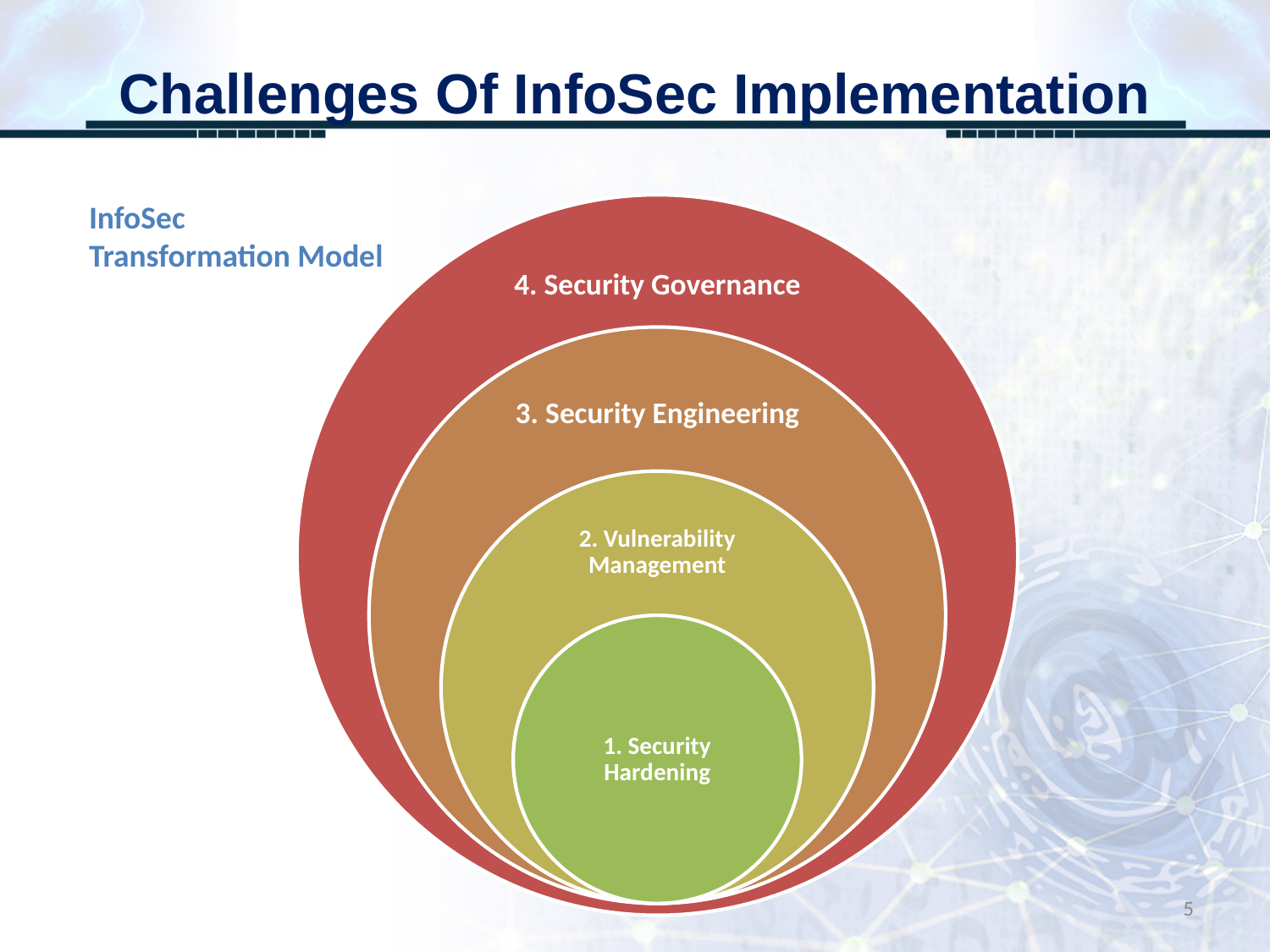

# Challenges Of InfoSec Implementation
InfoSec
Transformation Model
4. Security Governance
3. Security Engineering
2. Vulnerability Management
1. Security Hardening
5